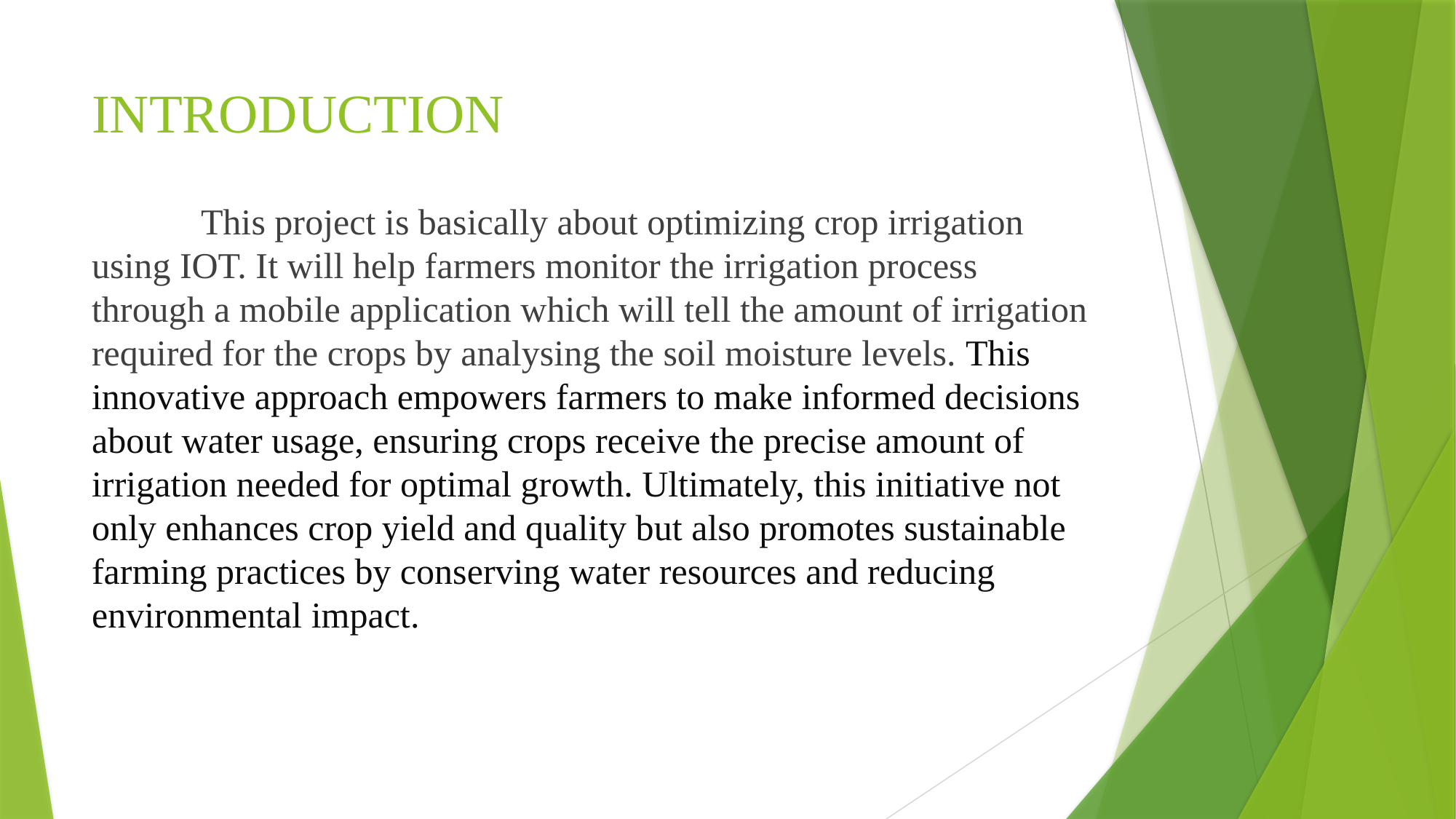

# INTRODUCTION
	This project is basically about optimizing crop irrigation using IOT. It will help farmers monitor the irrigation process through a mobile application which will tell the amount of irrigation required for the crops by analysing the soil moisture levels. This innovative approach empowers farmers to make informed decisions about water usage, ensuring crops receive the precise amount of irrigation needed for optimal growth. Ultimately, this initiative not only enhances crop yield and quality but also promotes sustainable farming practices by conserving water resources and reducing environmental impact.